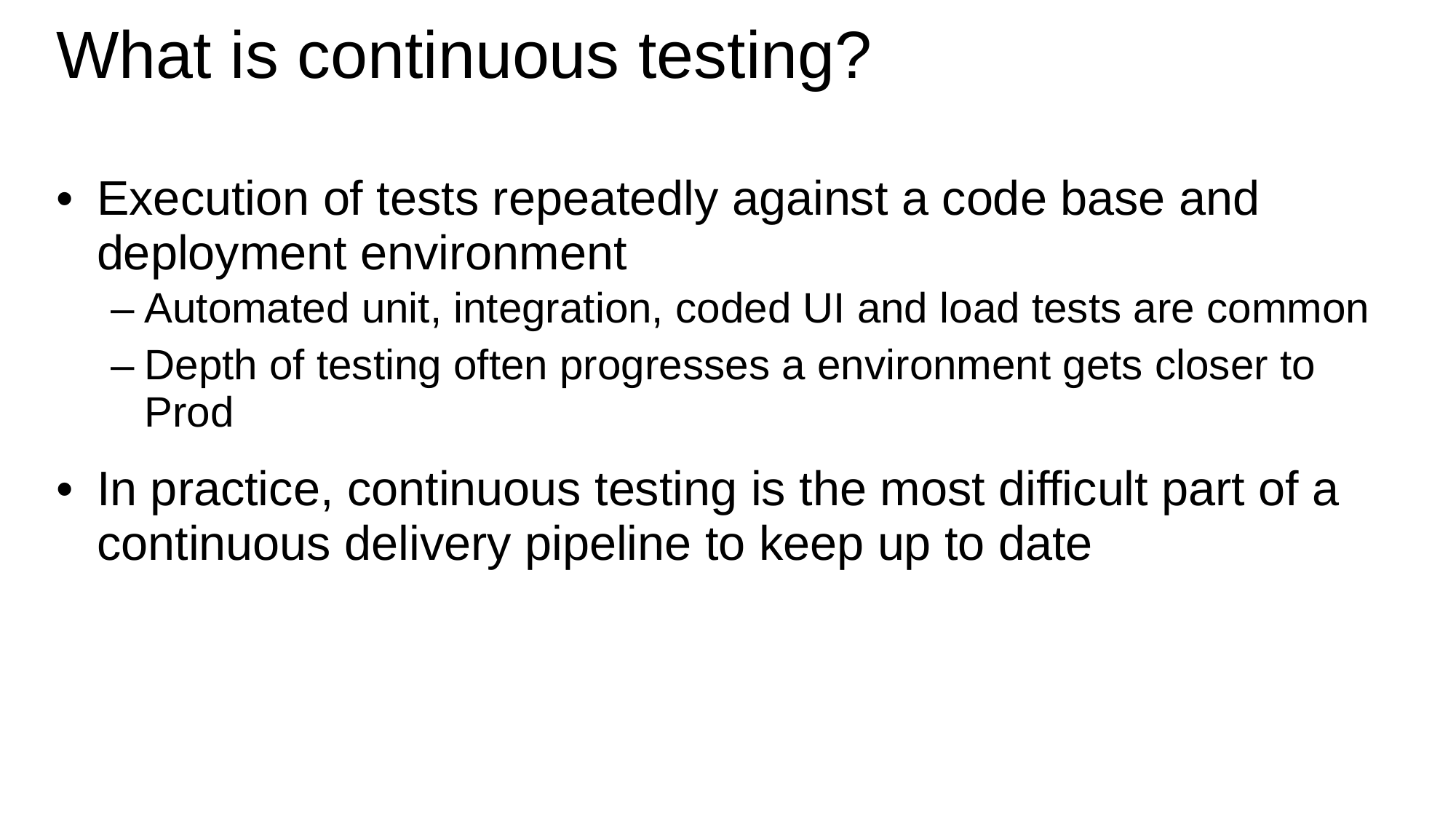

# What is continuous testing?
Execution of tests repeatedly against a code base and deployment environment
Automated unit, integration, coded UI and load tests are common
Depth of testing often progresses a environment gets closer to Prod
In practice, continuous testing is the most difficult part of a continuous delivery pipeline to keep up to date